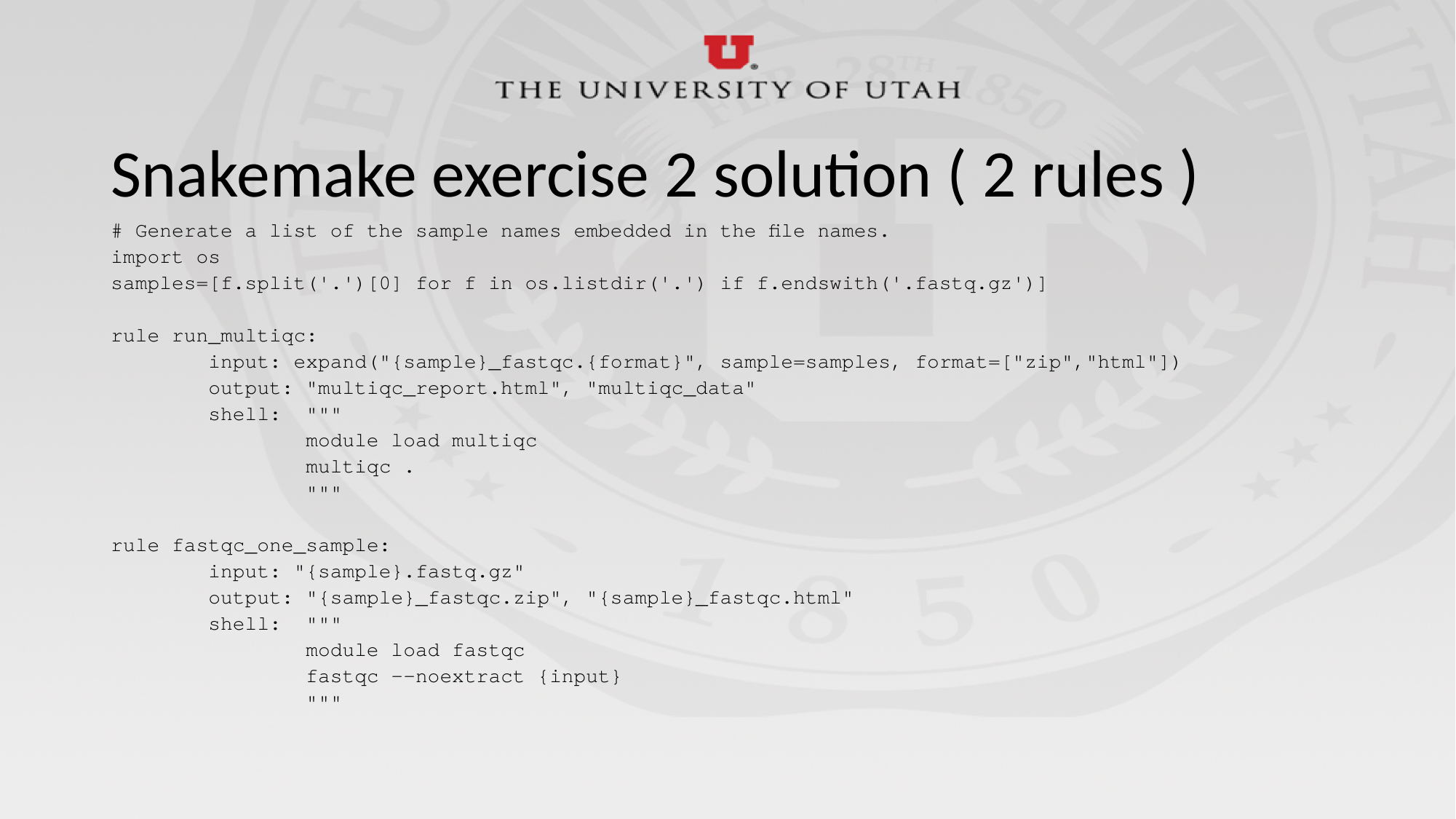

# Snakemake exercise 2 solution ( 2 rules )
# Generate a list of the sample names embedded in the file names.
import os
samples=[f.split('.')[0] for f in os.listdir('.') if f.endswith('.fastq.gz')]

rule run_multiqc:
        input: expand("{sample}_fastqc.{format}", sample=samples, format=["zip","html"])
        output: "multiqc_report.html", "multiqc_data"
        shell:  """
                module load multiqc
                multiqc .
                """

rule fastqc_one_sample:
        input: "{sample}.fastq.gz"
        output: "{sample}_fastqc.zip", "{sample}_fastqc.html"
        shell:  """
                module load fastqc
                fastqc --noextract {input}
                """